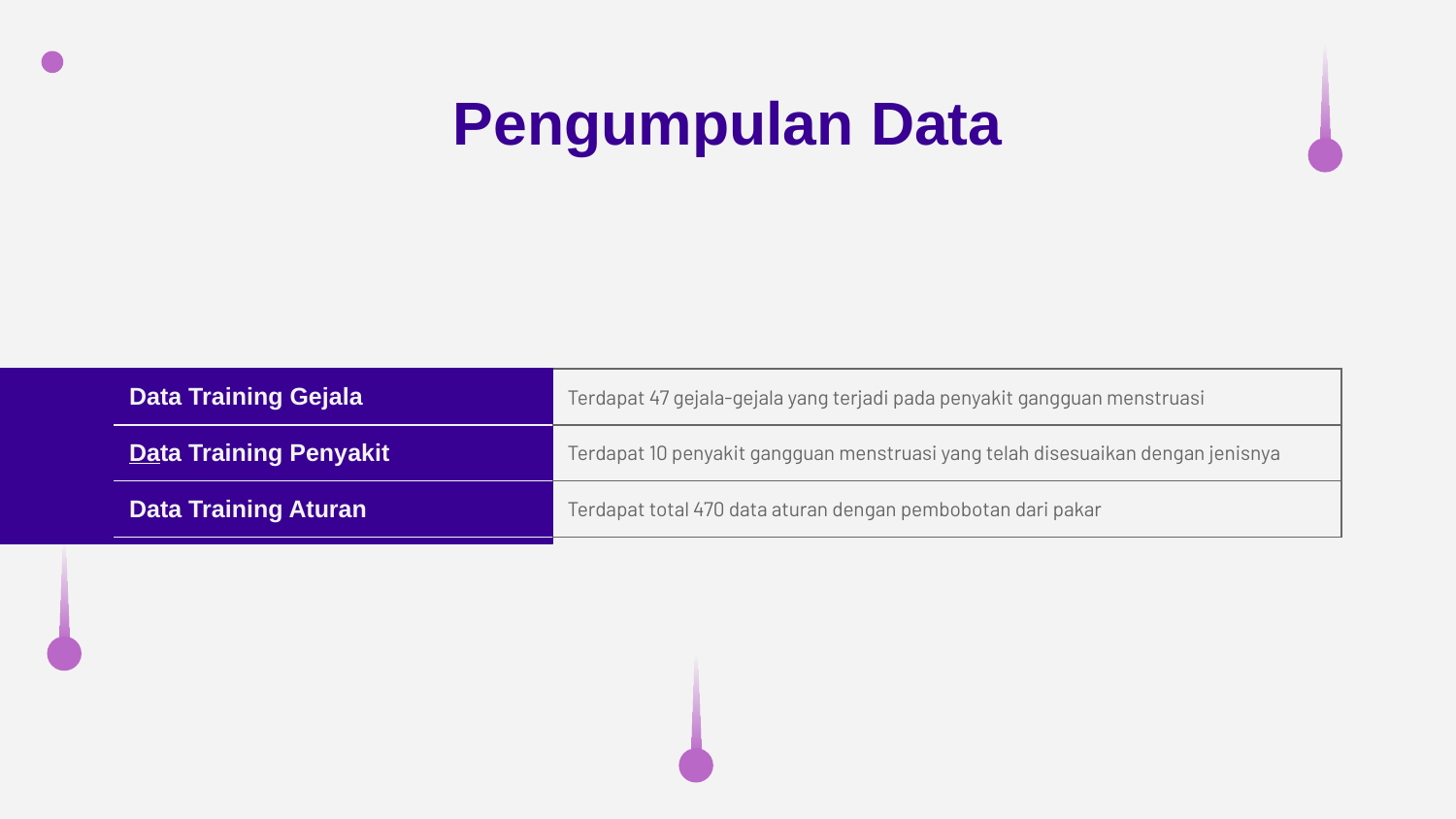

# Pengumpulan Data

| Data Training Gejala | Terdapat 47 gejala-gejala yang terjadi pada penyakit gangguan menstruasi |
| --- | --- |
| Data Training Penyakit | Terdapat 10 penyakit gangguan menstruasi yang telah disesuaikan dengan jenisnya |
| Data Training Aturan | Terdapat total 470 data aturan dengan pembobotan dari pakar |